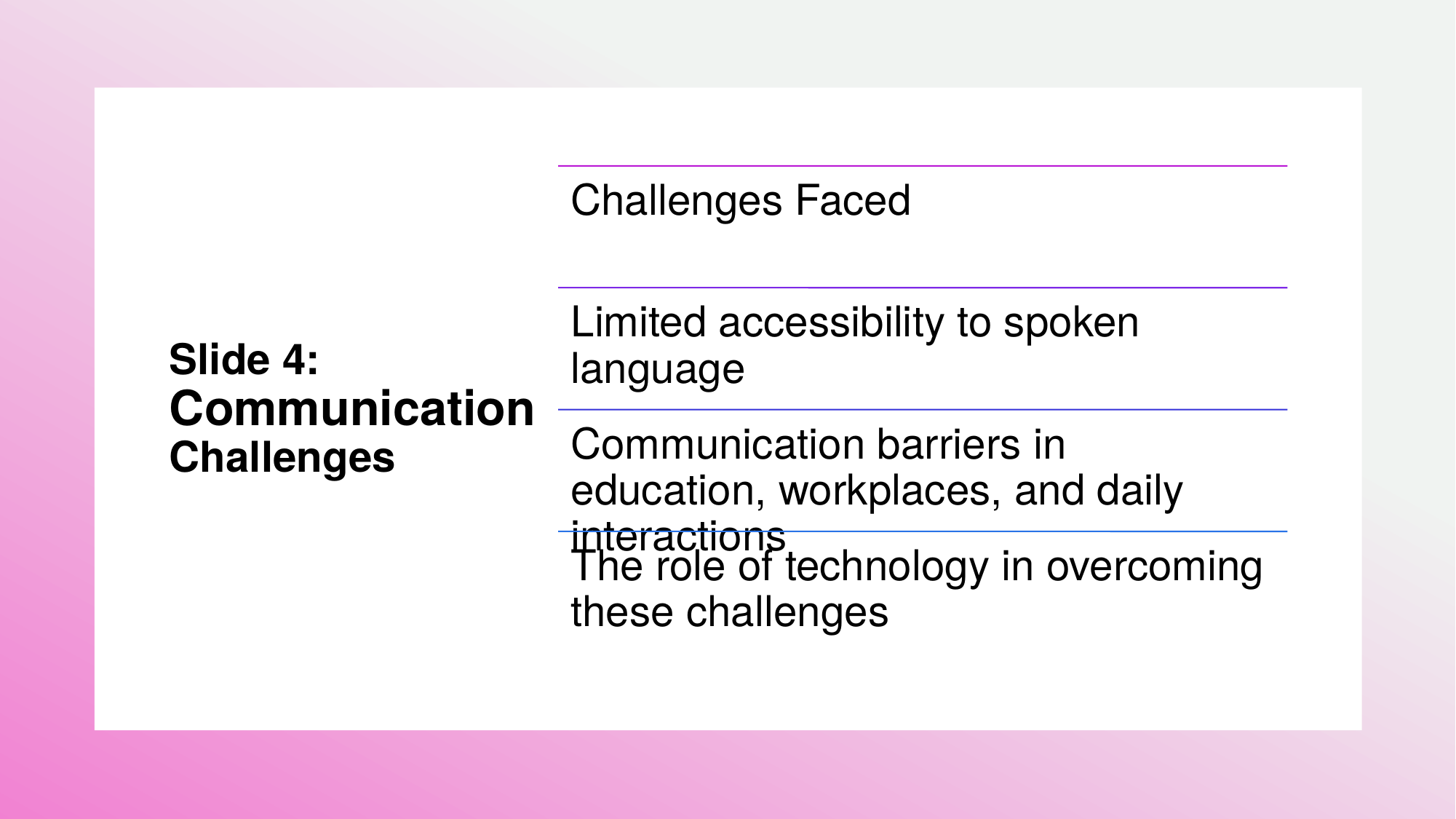

Challenges Faced
Limited accessibility to spoken language
Communication barriers in education, workplaces, and daily interactions
The role of technology in overcoming these challenges
# Slide 4: Communication Challenges